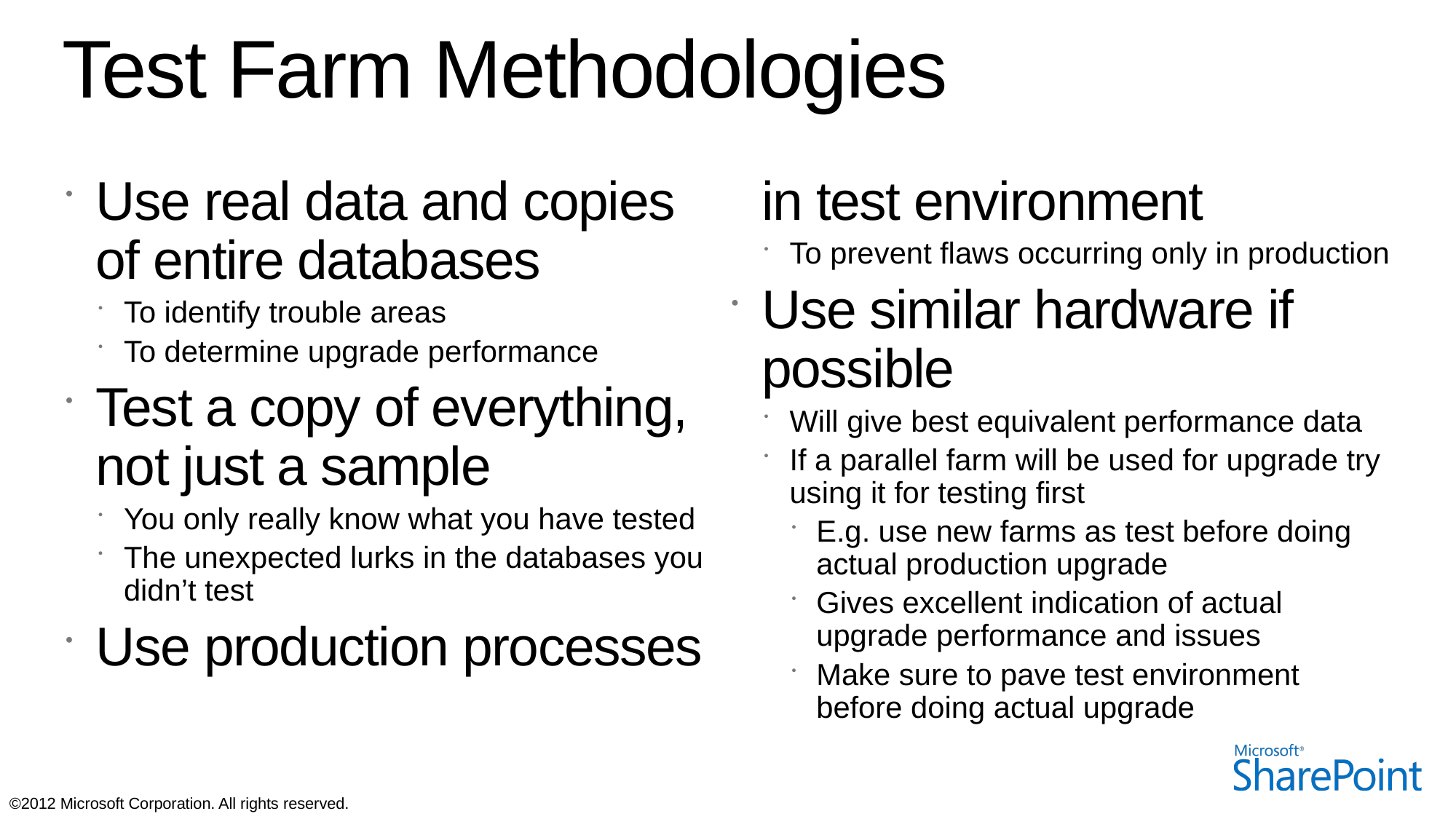

# Test Farm Methodologies
Use real data and copies of entire databases
To identify trouble areas
To determine upgrade performance
Test a copy of everything, not just a sample
You only really know what you have tested
The unexpected lurks in the databases you didn’t test
Use production processes in test environment
To prevent flaws occurring only in production
Use similar hardware if possible
Will give best equivalent performance data
If a parallel farm will be used for upgrade try using it for testing first
E.g. use new farms as test before doing actual production upgrade
Gives excellent indication of actual upgrade performance and issues
Make sure to pave test environment before doing actual upgrade